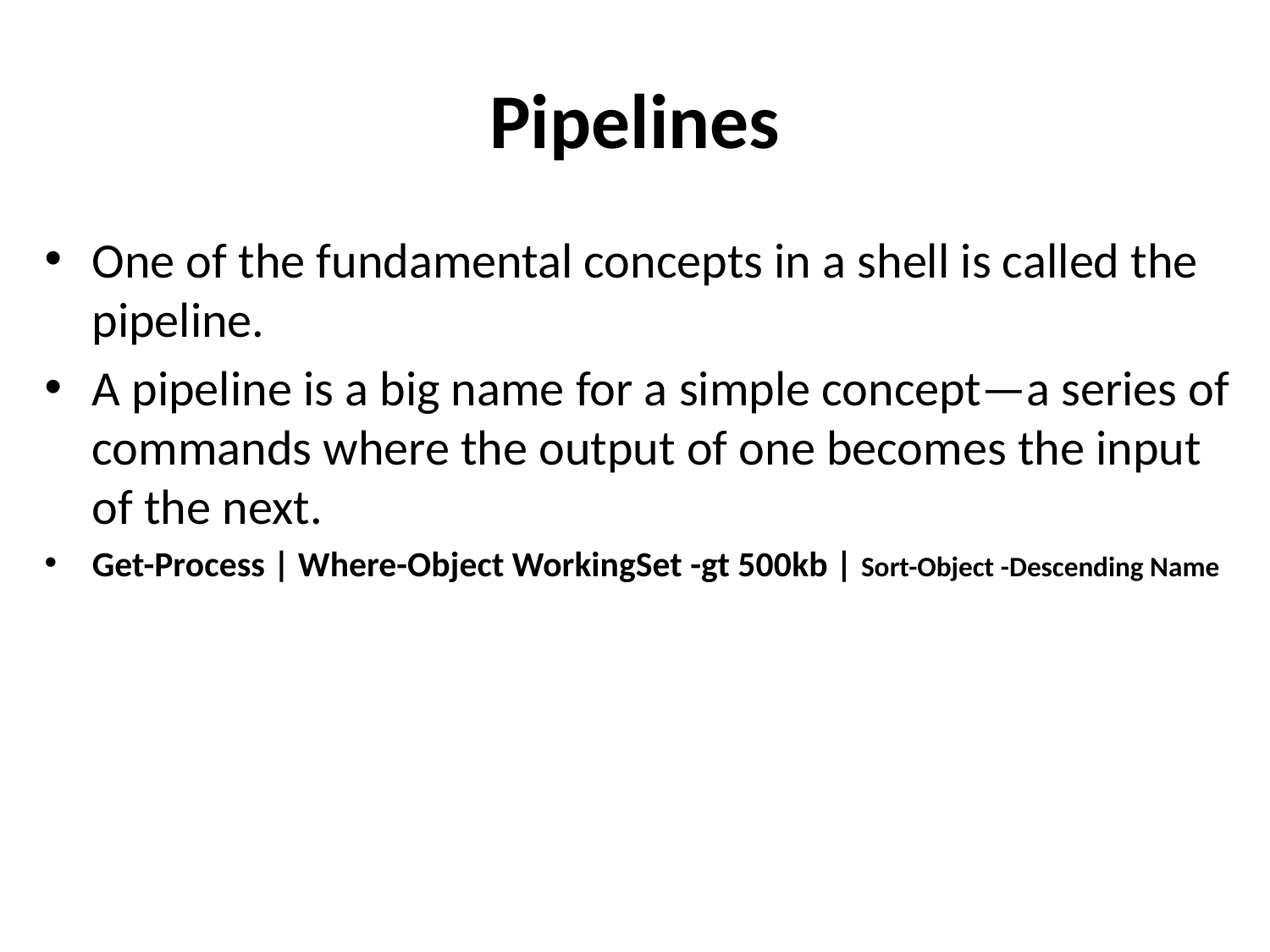

# Pipelines
One of the fundamental concepts in a shell is called the pipeline.
A pipeline is a big name for a simple concept—a series of commands where the output of one becomes the input of the next.
Get-Process | Where-Object WorkingSet -gt 500kb | Sort-Object -Descending Name